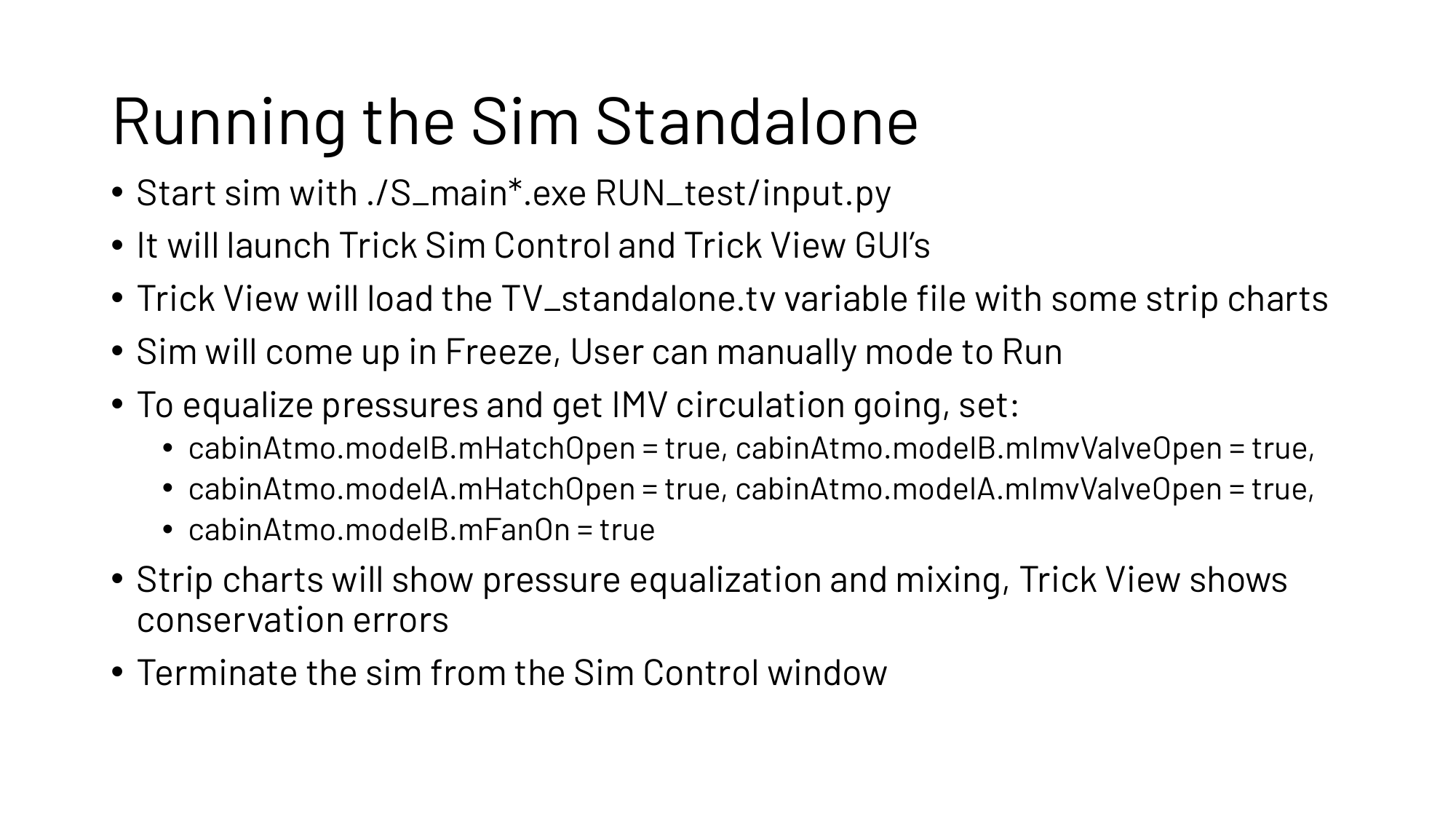

# Running the Sim Standalone
Start sim with ./S_main*.exe RUN_test/input.py
It will launch Trick Sim Control and Trick View GUI’s
Trick View will load the TV_standalone.tv variable file with some strip charts
Sim will come up in Freeze, User can manually mode to Run
To equalize pressures and get IMV circulation going, set:
cabinAtmo.modelB.mHatchOpen = true, cabinAtmo.modelB.mImvValveOpen = true,
cabinAtmo.modelA.mHatchOpen = true, cabinAtmo.modelA.mImvValveOpen = true,
cabinAtmo.modelB.mFanOn = true
Strip charts will show pressure equalization and mixing, Trick View shows conservation errors
Terminate the sim from the Sim Control window